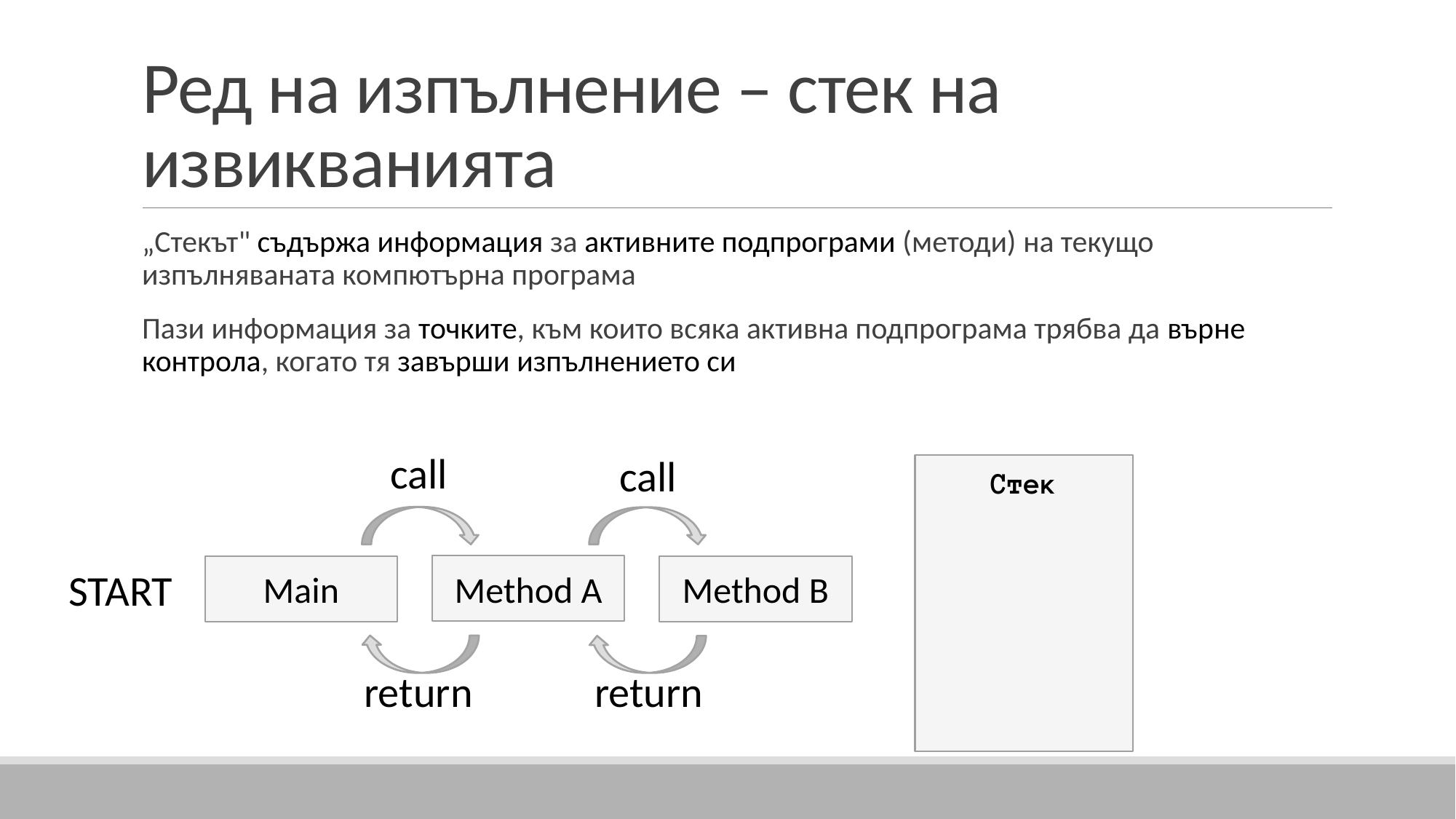

# Ред на изпълнение – стек на извикванията
„Стекът" съдържа информация за активните подпрограми (методи) на текущо изпълняваната компютърна програма
Пази информация за точките, към които всяка активна подпрограма трябва да върне контрола, когато тя завърши изпълнението си

call

call

Стек

Method A
Method B
Main
START

return

return